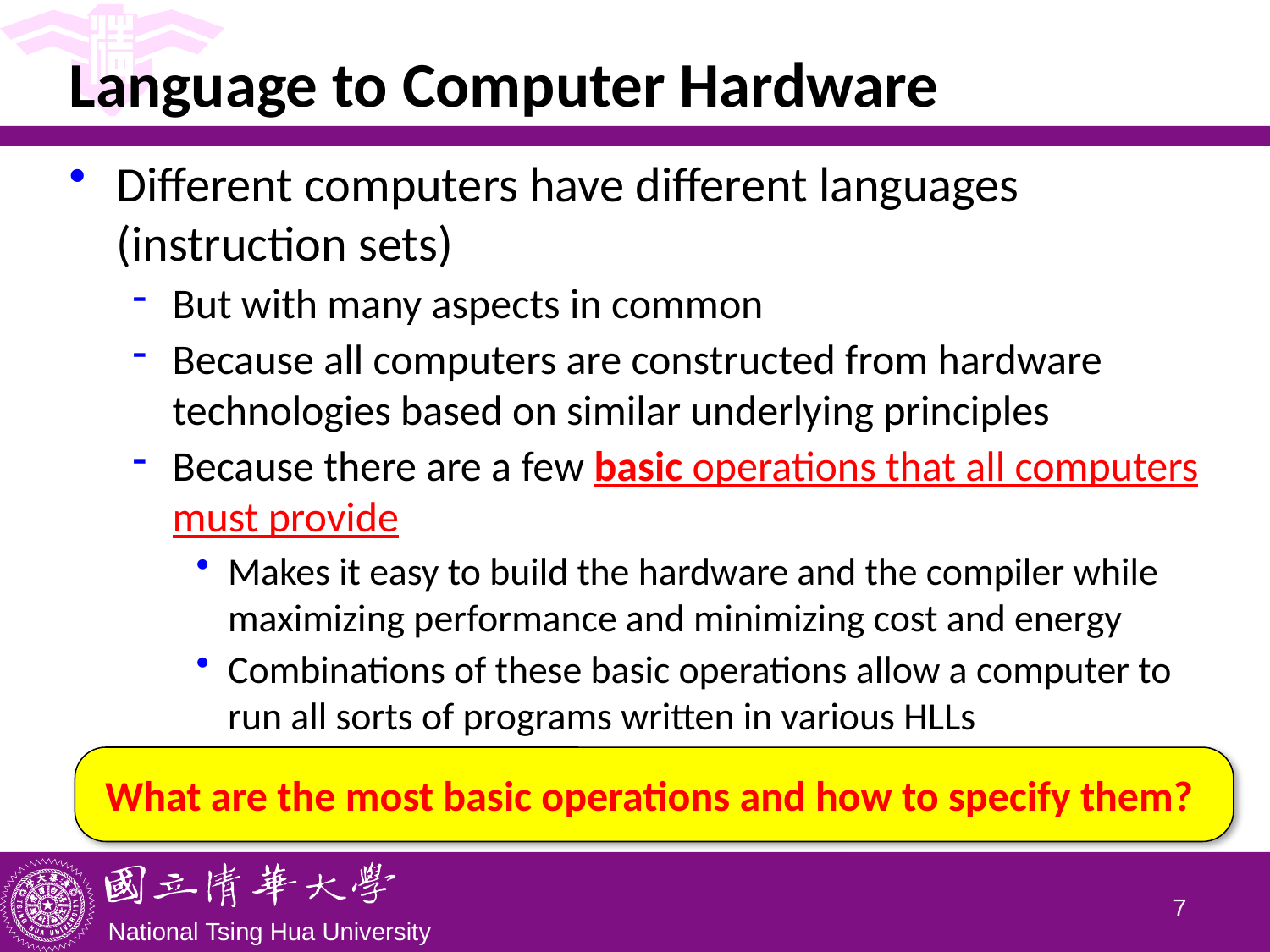

# Language to Computer Hardware
Different computers have different languages (instruction sets)
But with many aspects in common
Because all computers are constructed from hardware technologies based on similar underlying principles
Because there are a few basic operations that all computers must provide
Makes it easy to build the hardware and the compiler while maximizing performance and minimizing cost and energy
Combinations of these basic operations allow a computer to run all sorts of programs written in various HLLs

What are the most basic operations and how to specify them?
7